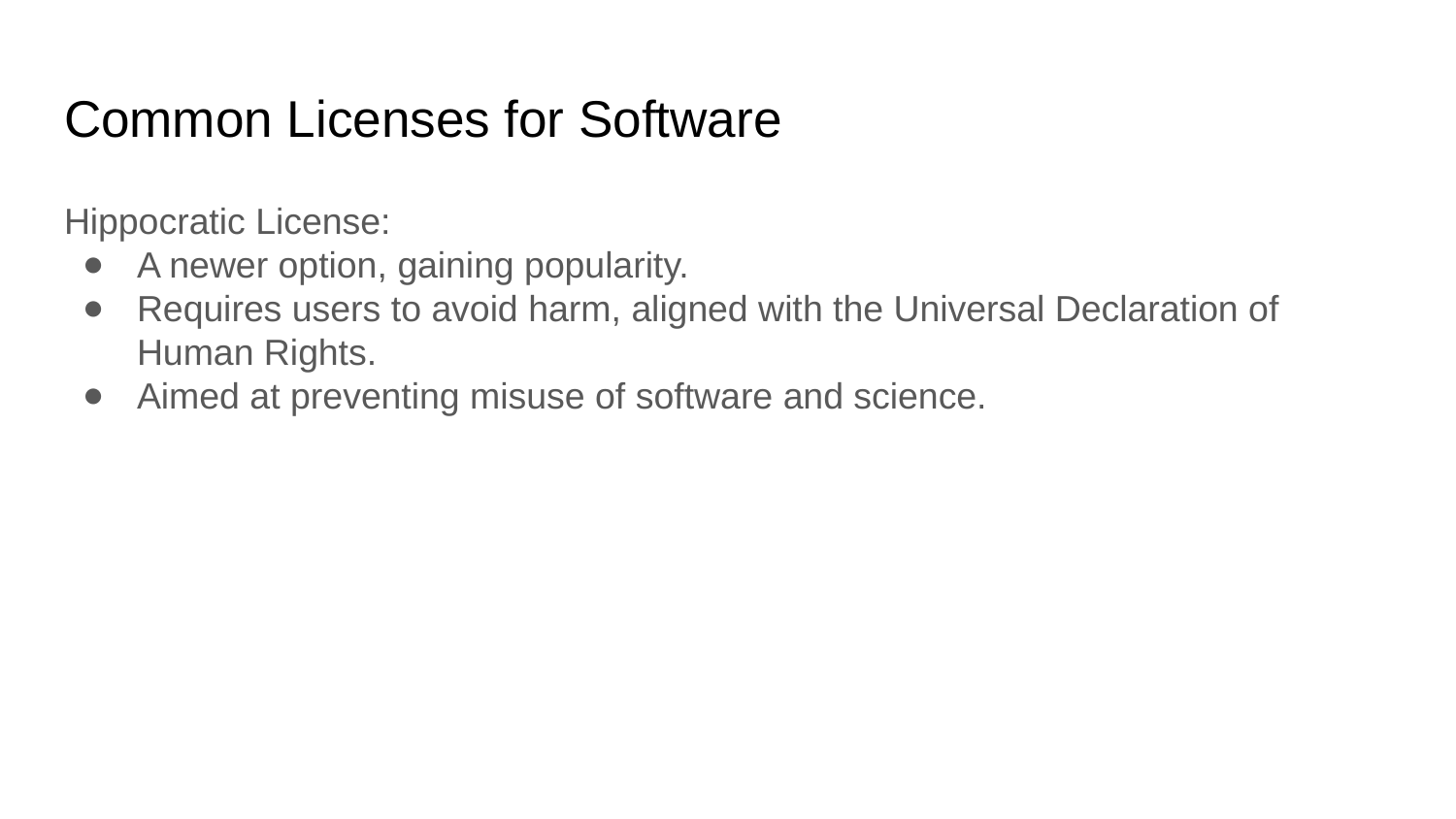

# Common Licenses for Software
Hippocratic License:
A newer option, gaining popularity.
Requires users to avoid harm, aligned with the Universal Declaration of Human Rights.
Aimed at preventing misuse of software and science.